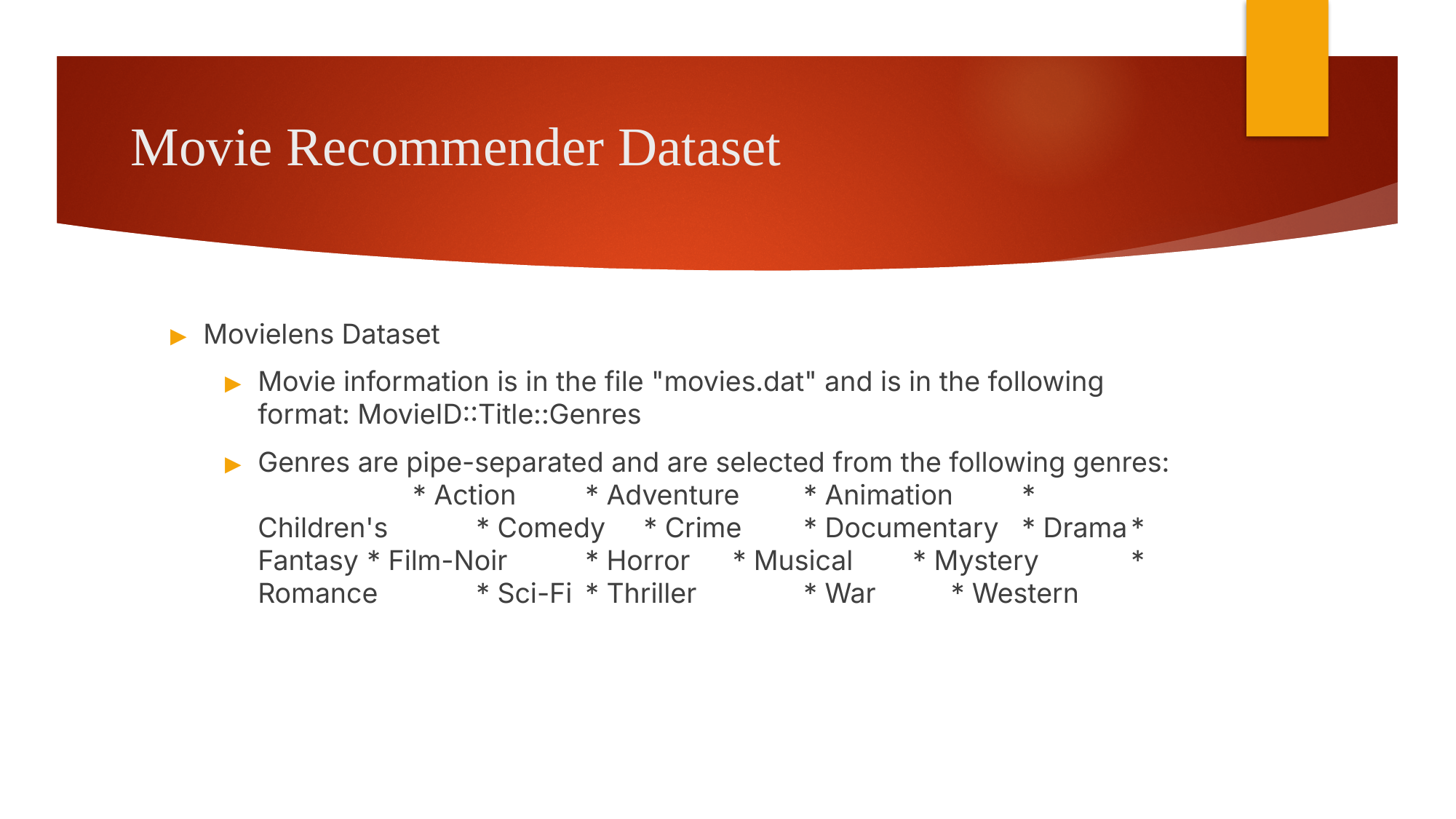

Movie Recommender Dataset
Movielens Dataset
Movie information is in the file "movies.dat" and is in the following format: MovieID::Title::Genres
Genres are pipe-separated and are selected from the following genres:	      * Action	* Adventure	* Animation	* Children's	* Comedy     * Crime	* Documentary	* Drama	* Fantasy	* Film-Noir	* Horror	     * Musical	* Mystery	* Romance	* Sci-Fi	* Thriller	* War	     * Western